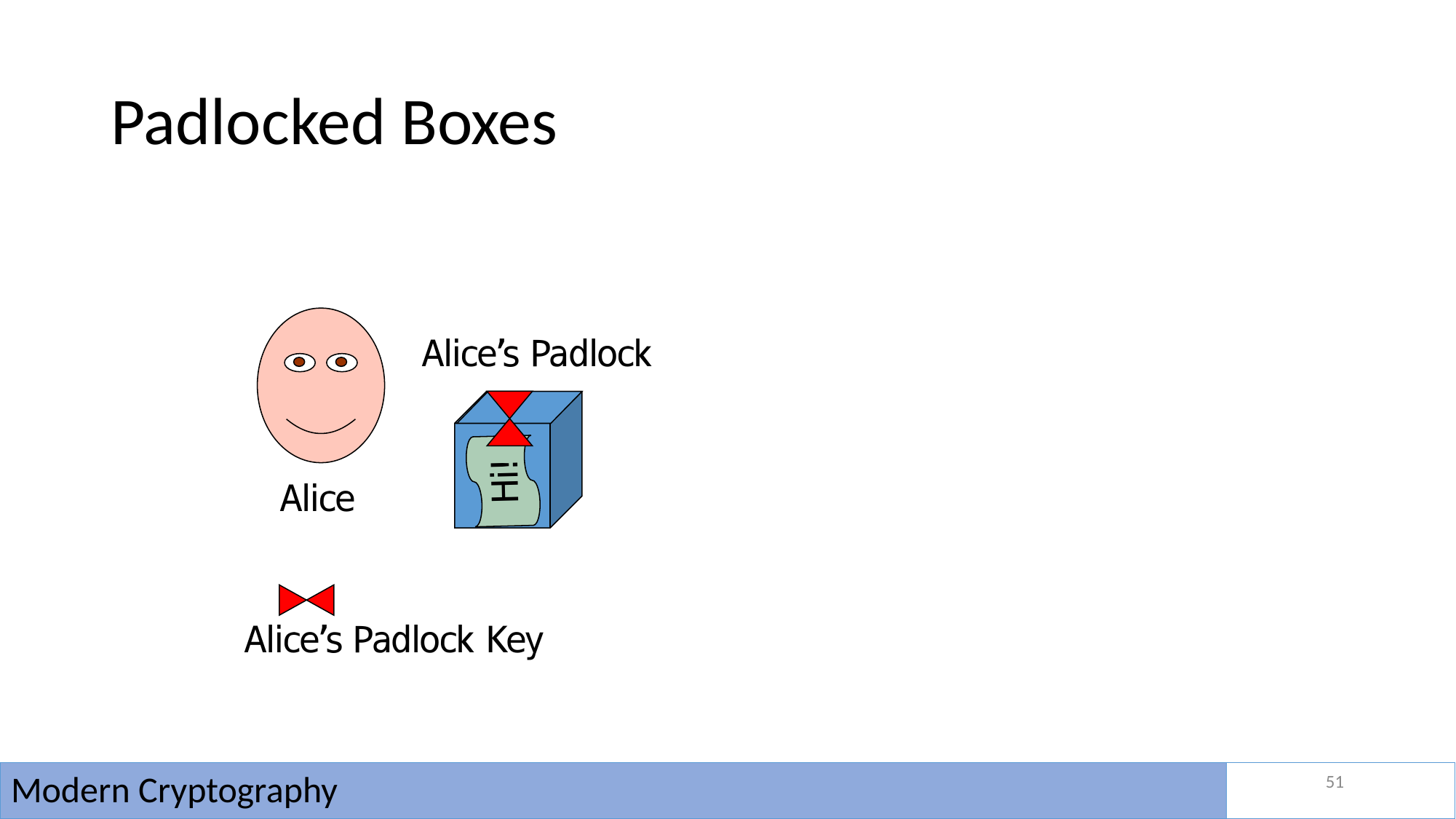

# Padlocked Boxes

Alice’s Padlock

Hi!
Alice

Alice’s Padlock Key
51
Modern Cryptography